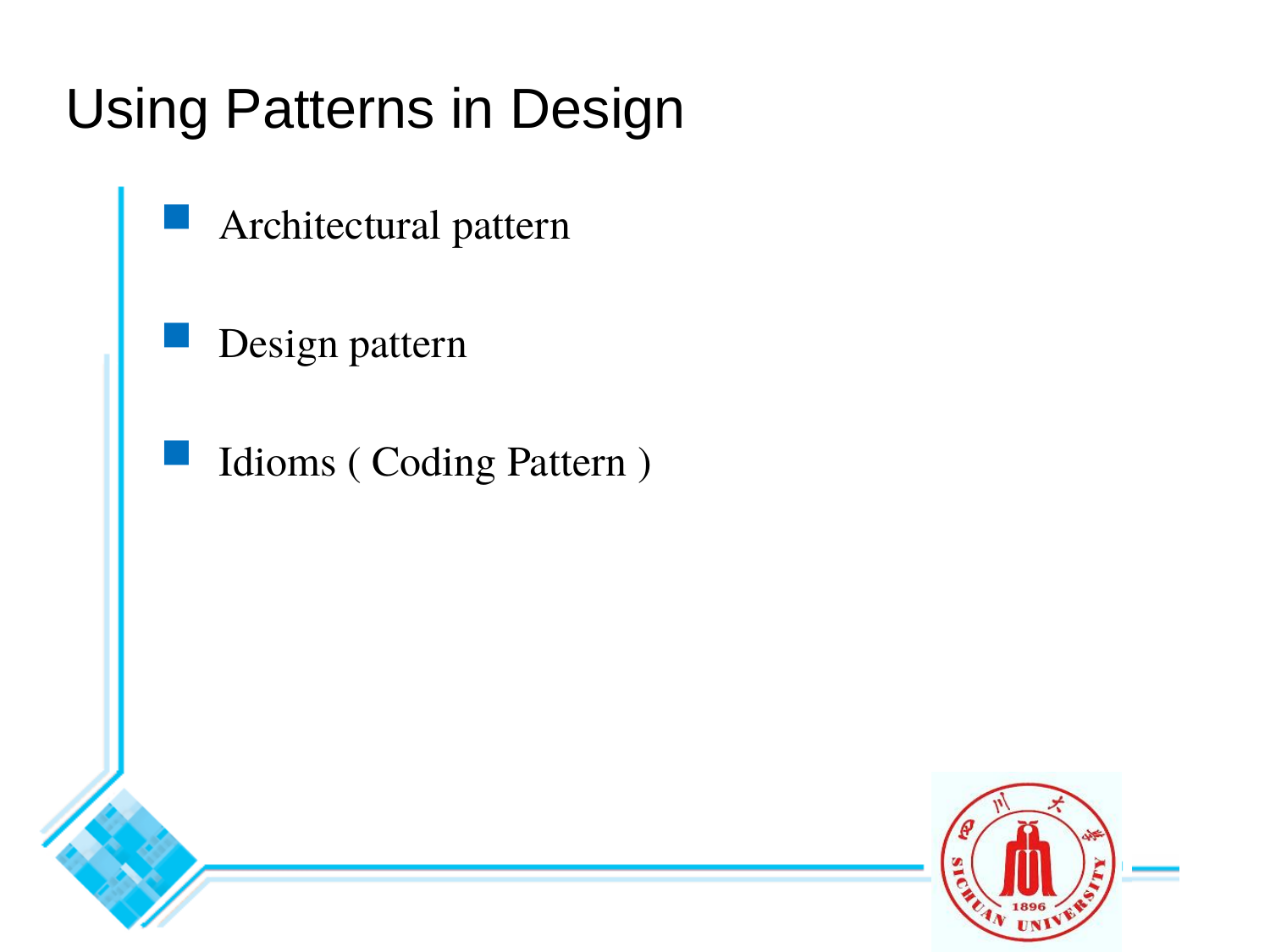

Using Patterns in Design
 Architectural pattern

 Design pattern

 Idioms ( Coding Pattern )